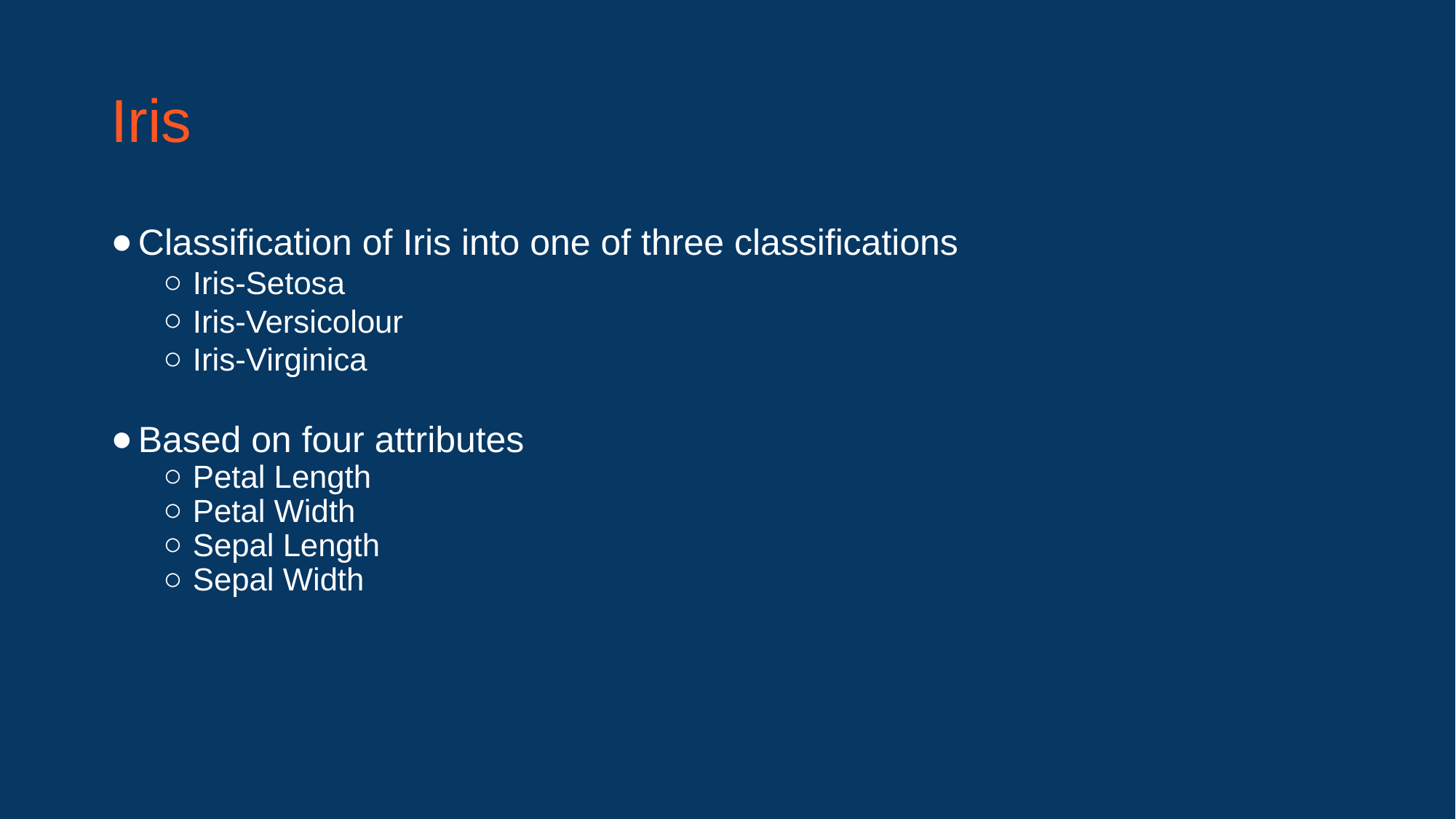

# Iris
Classification of Iris into one of three classifications
Iris-Setosa
Iris-Versicolour
Iris-Virginica

Based on four attributes
Petal Length
Petal Width
Sepal Length
Sepal Width